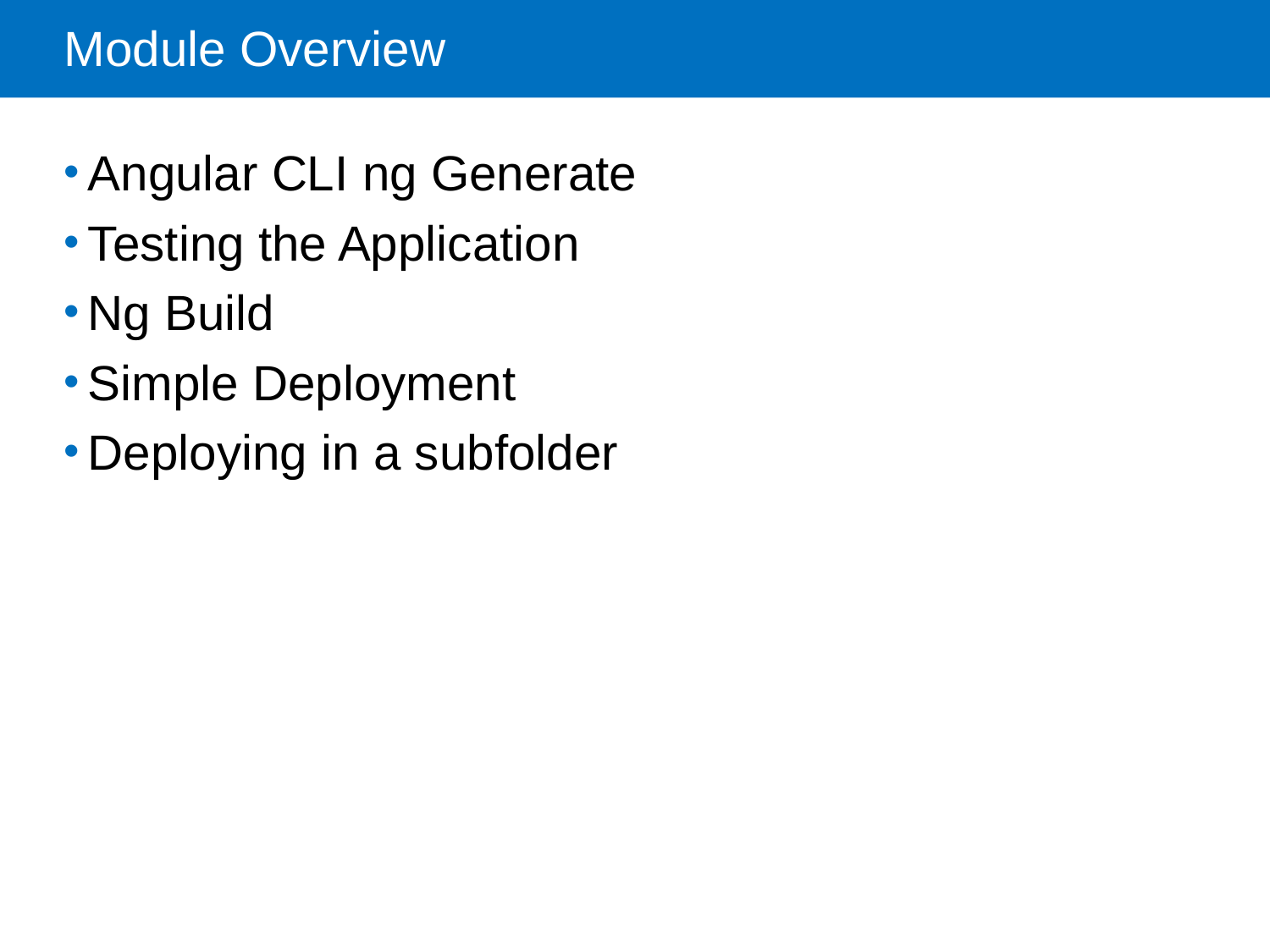

# Module Overview
Angular CLI ng Generate
Testing the Application
Ng Build
Simple Deployment
Deploying in a subfolder